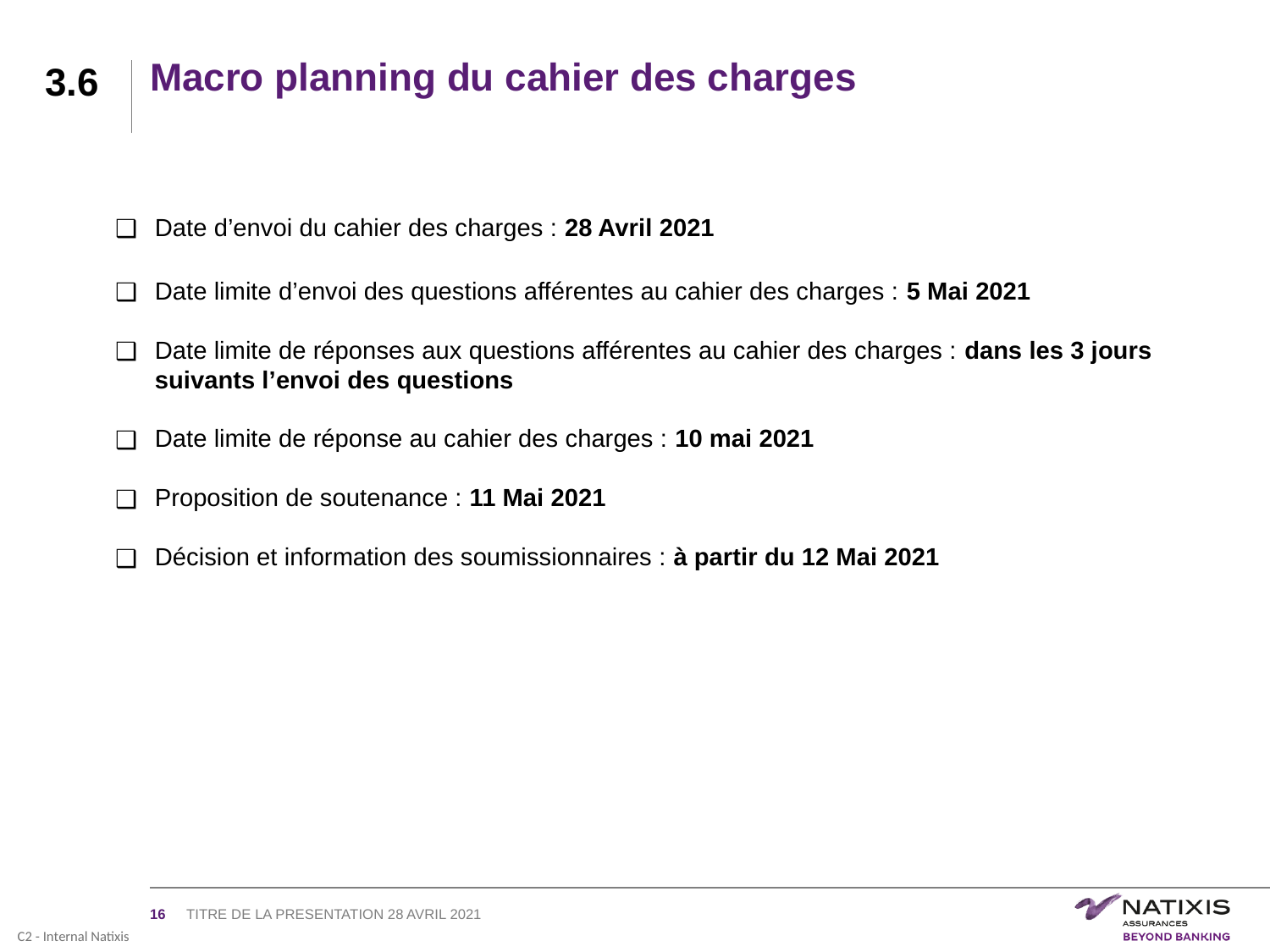

# Macro planning du cahier des charges​
3.6
Date d’envoi du cahier des charges : 28 Avril 2021

Date limite d’envoi des questions afférentes au cahier des charges : 5 Mai​ 2021

Date limite de réponses aux questions afférentes au cahier des charges : dans les 3 jours suivants l’envoi des questions​

Date limite de réponse au cahier des charges : 10 mai 2021

Proposition de soutenance : 11 Mai 2021

Décision et information des soumissionnaires : à partir du 12 Mai 2021

16
TITRE DE LA PRESENTATION 28 AVRIL 2021